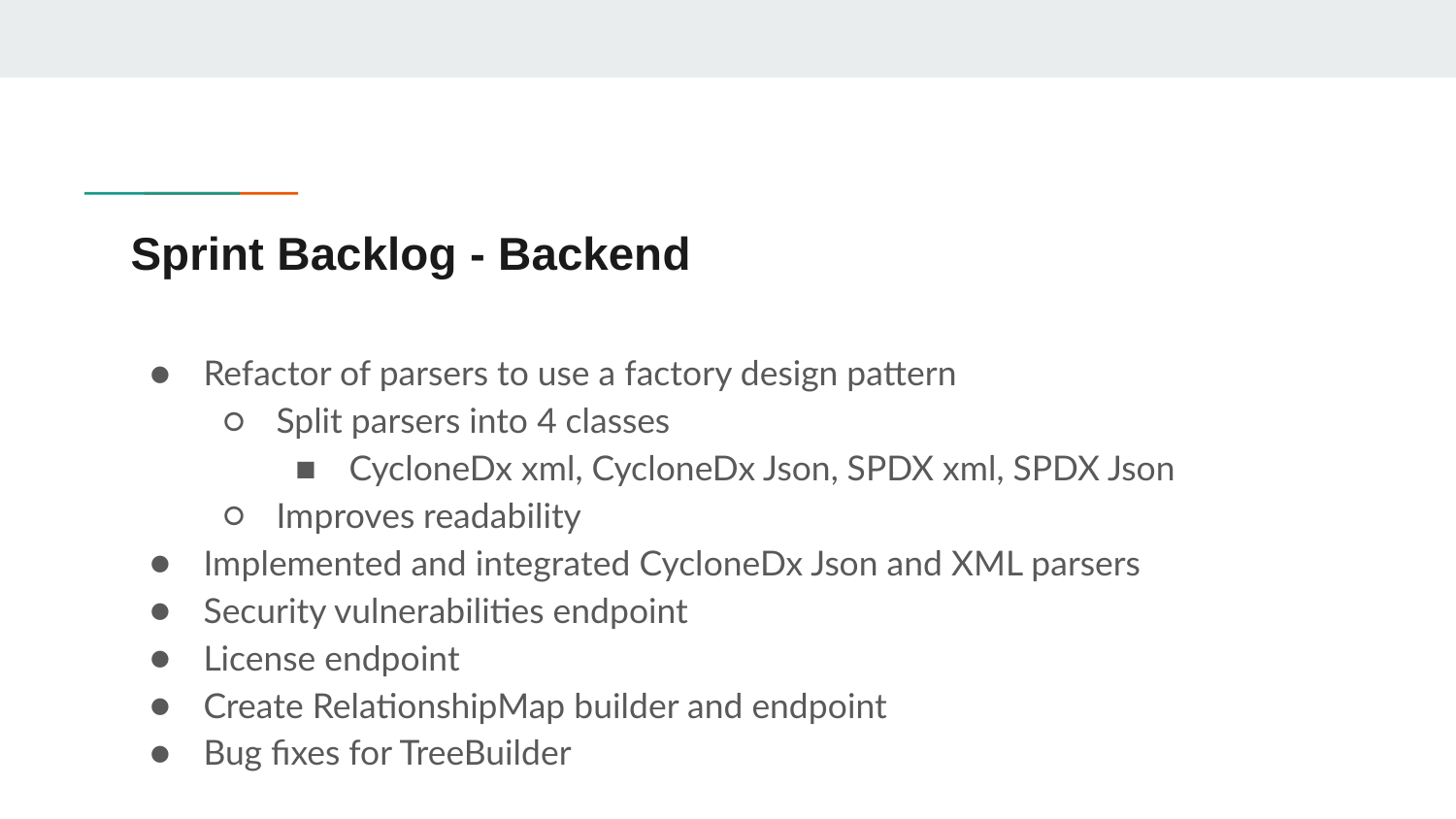

# Sprint Backlog - Backend
Refactor of parsers to use a factory design pattern
Split parsers into 4 classes
CycloneDx xml, CycloneDx Json, SPDX xml, SPDX Json
Improves readability
Implemented and integrated CycloneDx Json and XML parsers
Security vulnerabilities endpoint
License endpoint
Create RelationshipMap builder and endpoint
Bug fixes for TreeBuilder